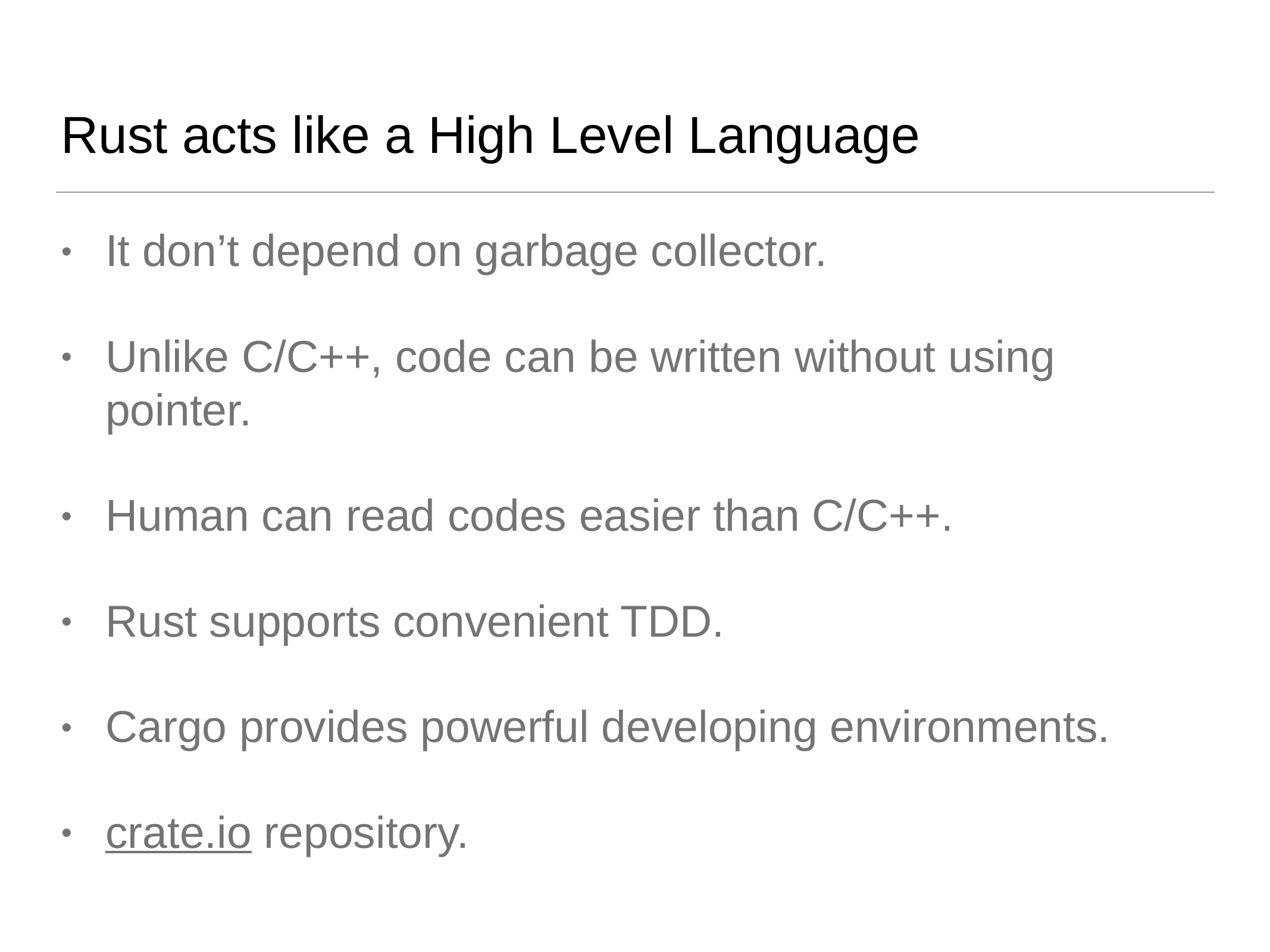

# Rust acts like a High Level Language
It don’t depend on garbage collector.
Unlike C/C++, code can be written without using pointer.
Human can read codes easier than C/C++.
Rust supports convenient TDD.
Cargo provides powerful developing environments.
crate.io repository.